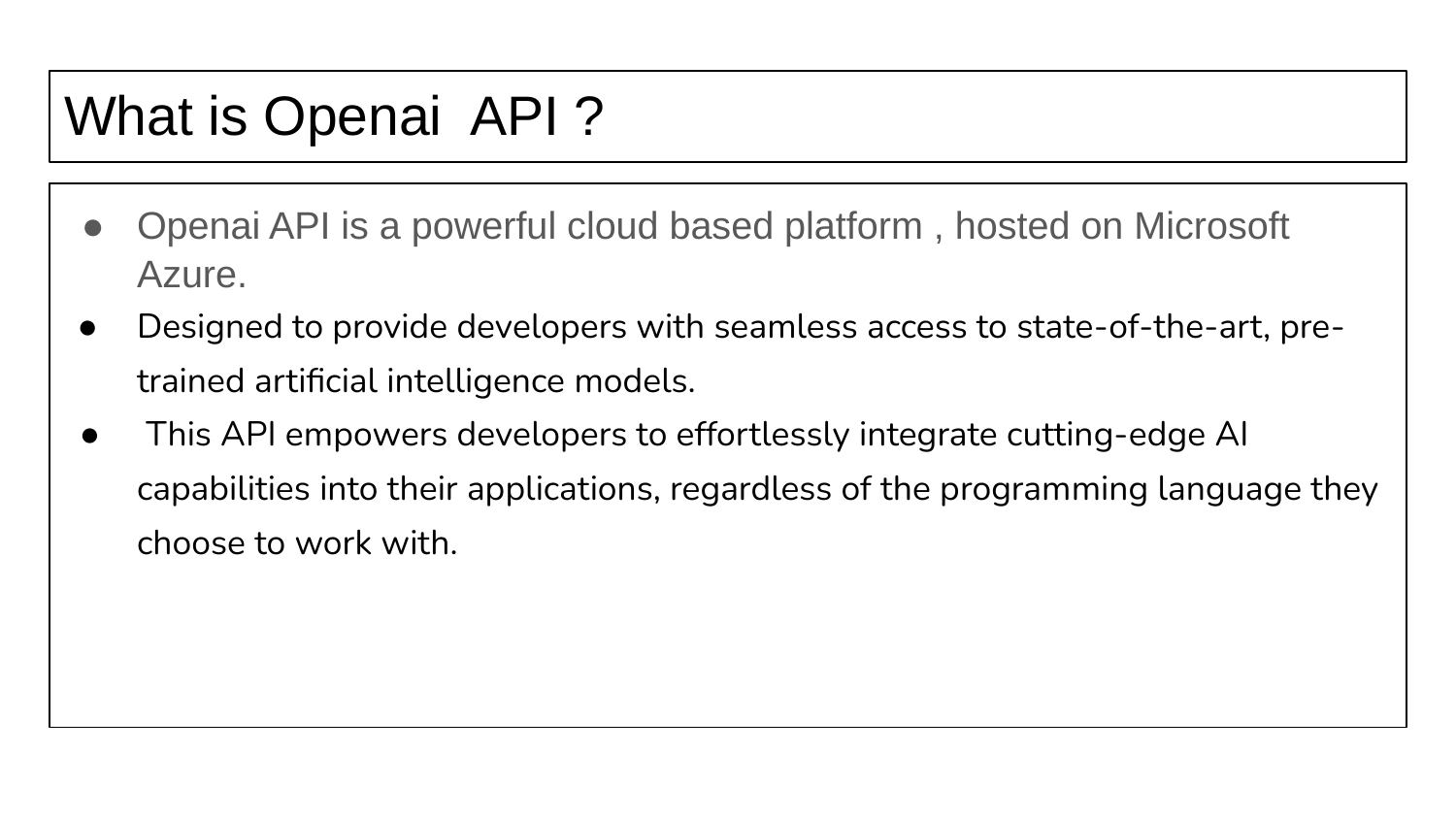

# What is Openai  API ?
Openai API is a powerful cloud based platform , hosted on Microsoft Azure.
Designed to provide developers with seamless access to state-of-the-art, pre-trained artificial intelligence models.
 This API empowers developers to effortlessly integrate cutting-edge AI capabilities into their applications, regardless of the programming language they choose to work with.